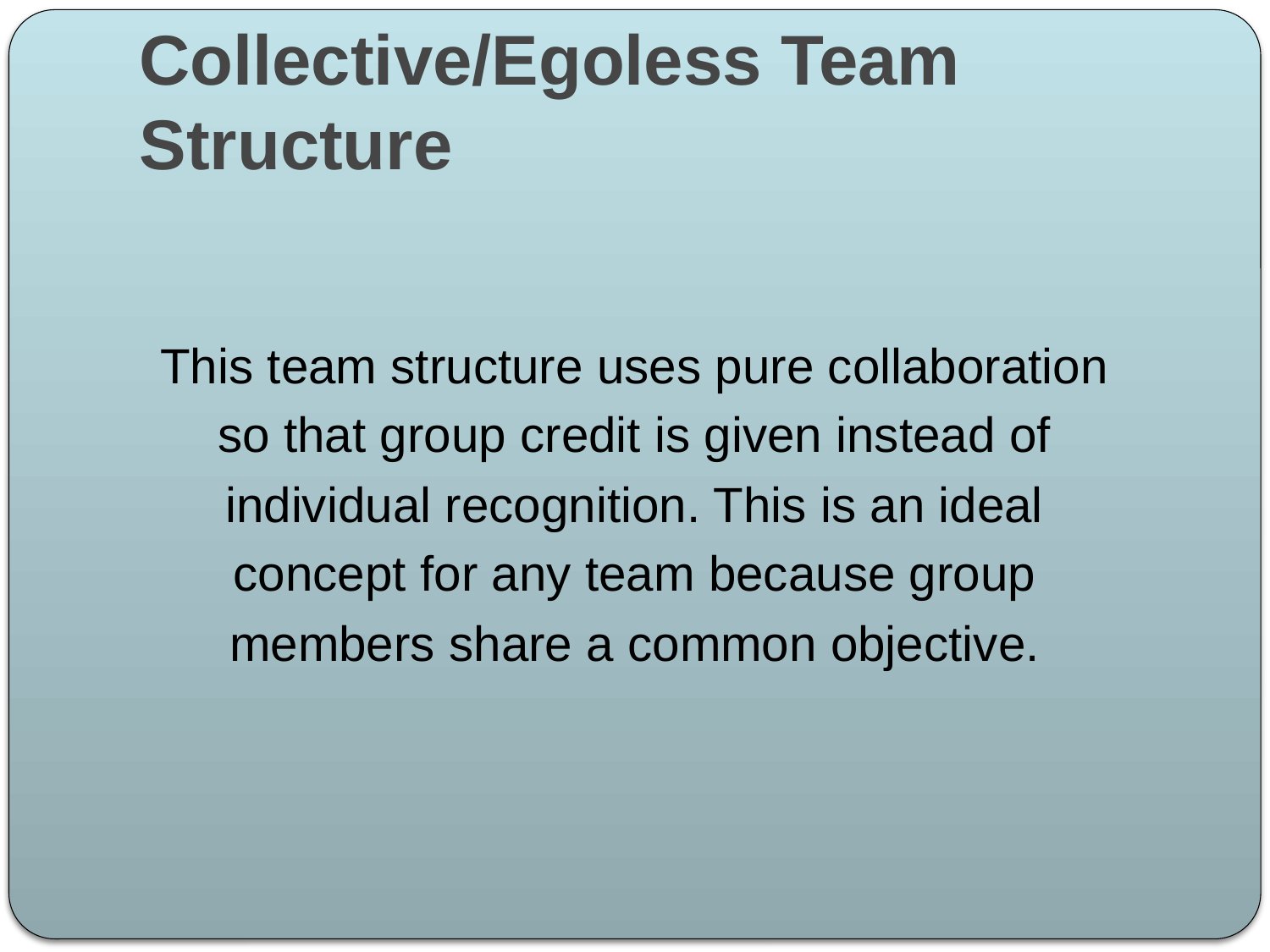

# Collective/Egoless Team Structure
This team structure uses pure collaboration
so that group credit is given instead of
individual recognition. This is an ideal
concept for any team because group
members share a common objective.